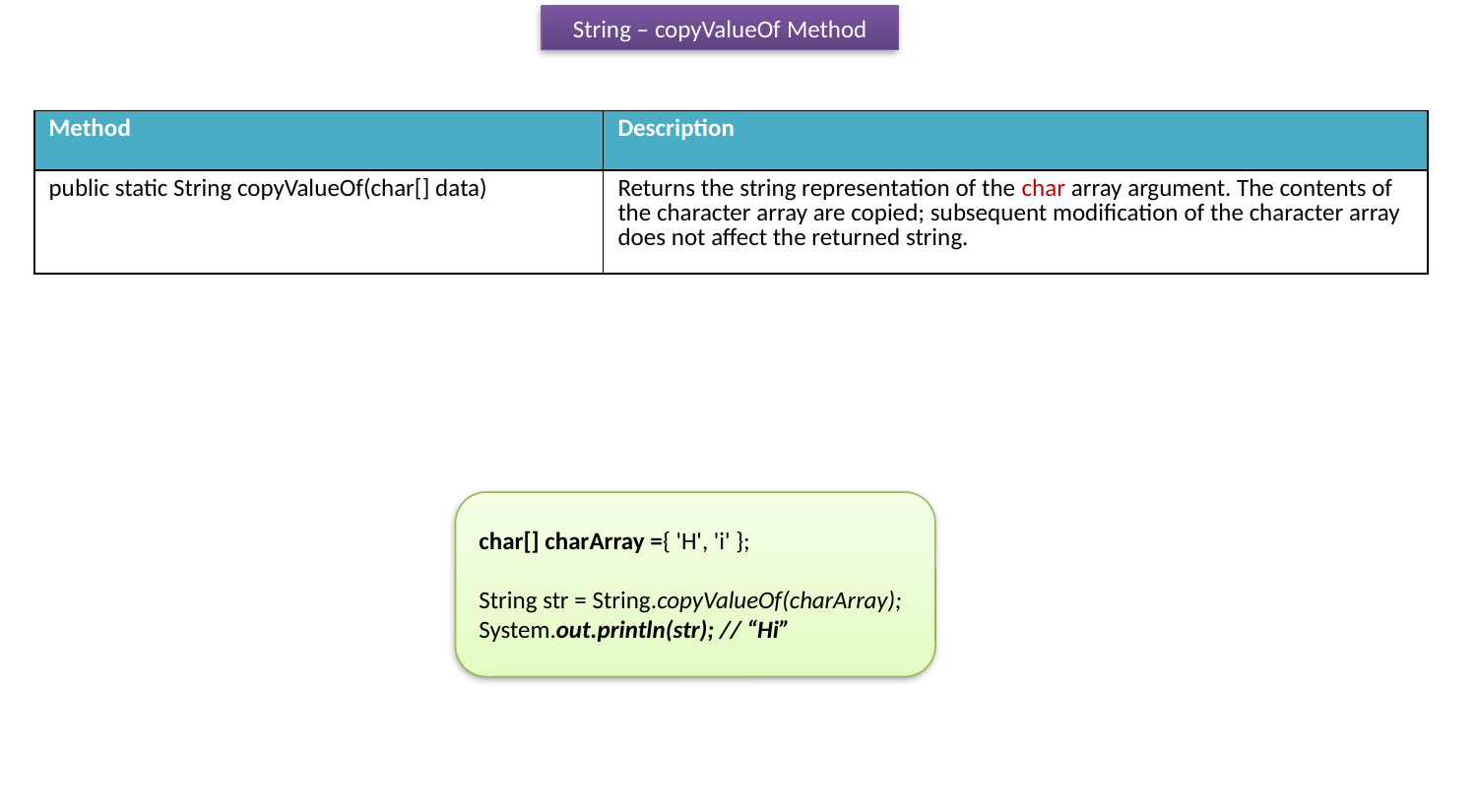

String – copyValueOf Method
| Method | Description |
| --- | --- |
| public static String copyValueOf(char[] data) | Returns the string representation of the char array argument. The contents of the character array are copied; subsequent modification of the character array does not affect the returned string. |
char[] charArray ={ 'H', 'i' };

String str = String.copyValueOf(charArray);
System.out.println(str); // “Hi”